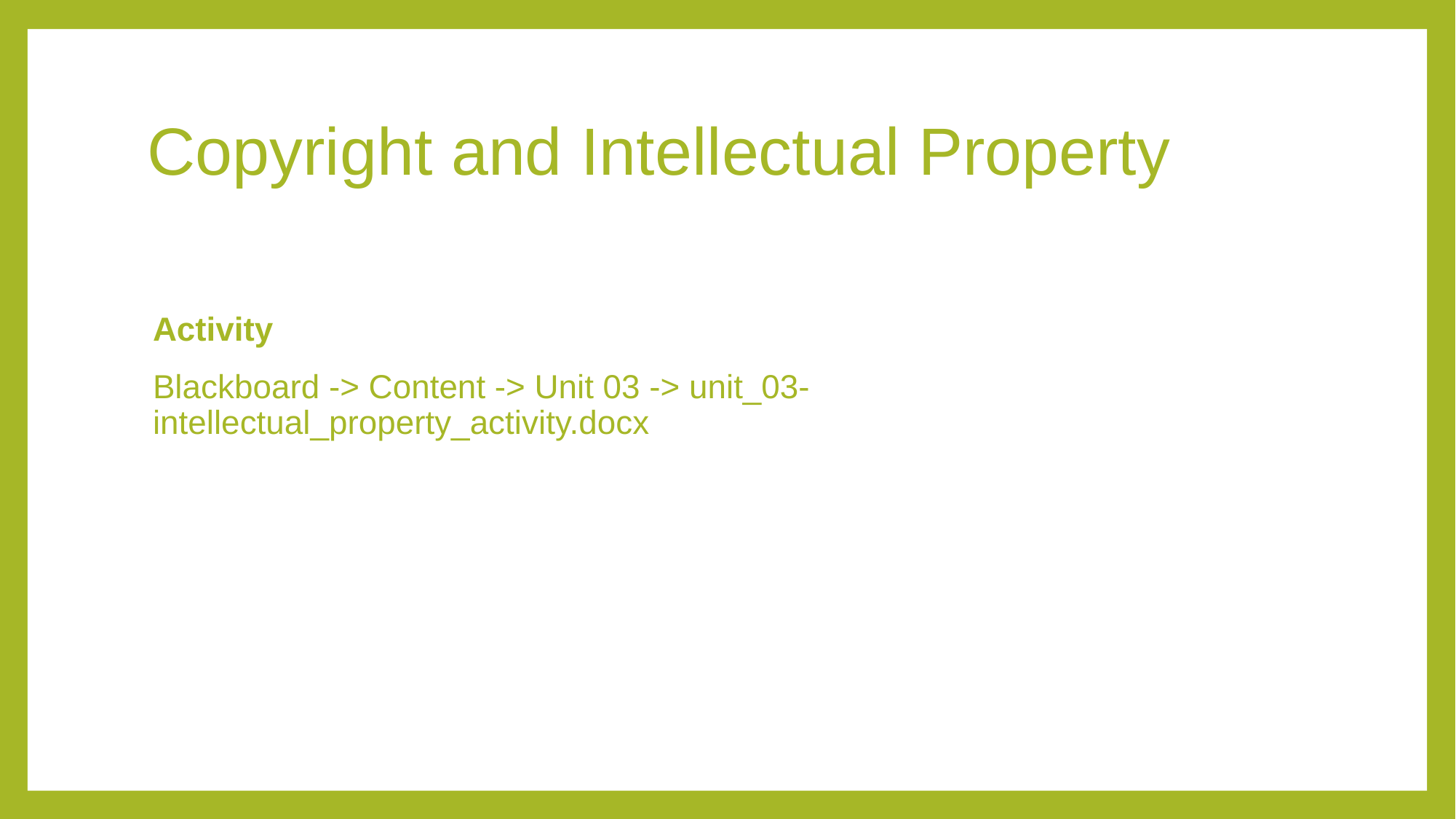

# Copyright and Intellectual Property

Activity
Blackboard -> Content -> Unit 03 -> unit_03-intellectual_property_activity.docx